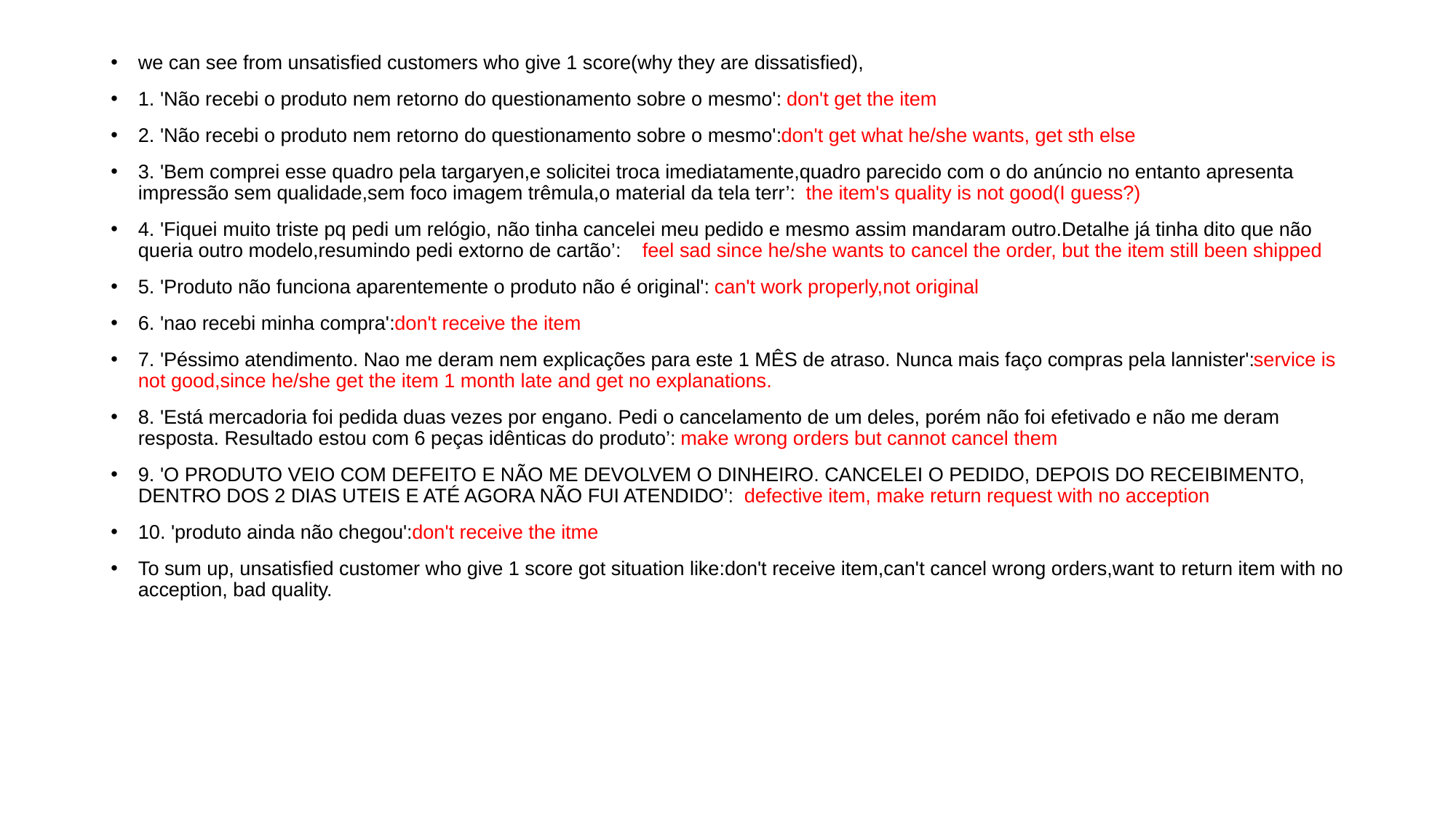

we can see from unsatisfied customers who give 1 score(why they are dissatisfied),
1. 'Não recebi o produto nem retorno do questionamento sobre o mesmo': don't get the item
2. 'Não recebi o produto nem retorno do questionamento sobre o mesmo':don't get what he/she wants, get sth else
3. 'Bem comprei esse quadro pela targaryen,e solicitei troca imediatamente,quadro parecido com o do anúncio no entanto apresenta impressão sem qualidade,sem foco imagem trêmula,o material da tela terr’:  the item's quality is not good(I guess?)
4. 'Fiquei muito triste pq pedi um relógio, não tinha cancelei meu pedido e mesmo assim mandaram outro.Detalhe já tinha dito que não queria outro modelo,resumindo pedi extorno de cartão’:    feel sad since he/she wants to cancel the order, but the item still been shipped
5. 'Produto não funciona aparentemente o produto não é original': can't work properly,not original
6. 'nao recebi minha compra':don't receive the item
7. 'Péssimo atendimento. Nao me deram nem explicações para este 1 MÊS de atraso. Nunca mais faço compras pela lannister':service is not good,since he/she get the item 1 month late and get no explanations.
8. 'Está mercadoria foi pedida duas vezes por engano. Pedi o cancelamento de um deles, porém não foi efetivado e não me deram resposta. Resultado estou com 6 peças idênticas do produto’: make wrong orders but cannot cancel them
9. 'O PRODUTO VEIO COM DEFEITO E NÃO ME DEVOLVEM O DINHEIRO. CANCELEI O PEDIDO, DEPOIS DO RECEIBIMENTO, DENTRO DOS 2 DIAS UTEIS E ATÉ AGORA NÃO FUI ATENDIDO’:  defective item, make return request with no acception
10. 'produto ainda não chegou':don't receive the itme
To sum up, unsatisfied customer who give 1 score got situation like:don't receive item,can't cancel wrong orders,want to return item with no acception, bad quality.